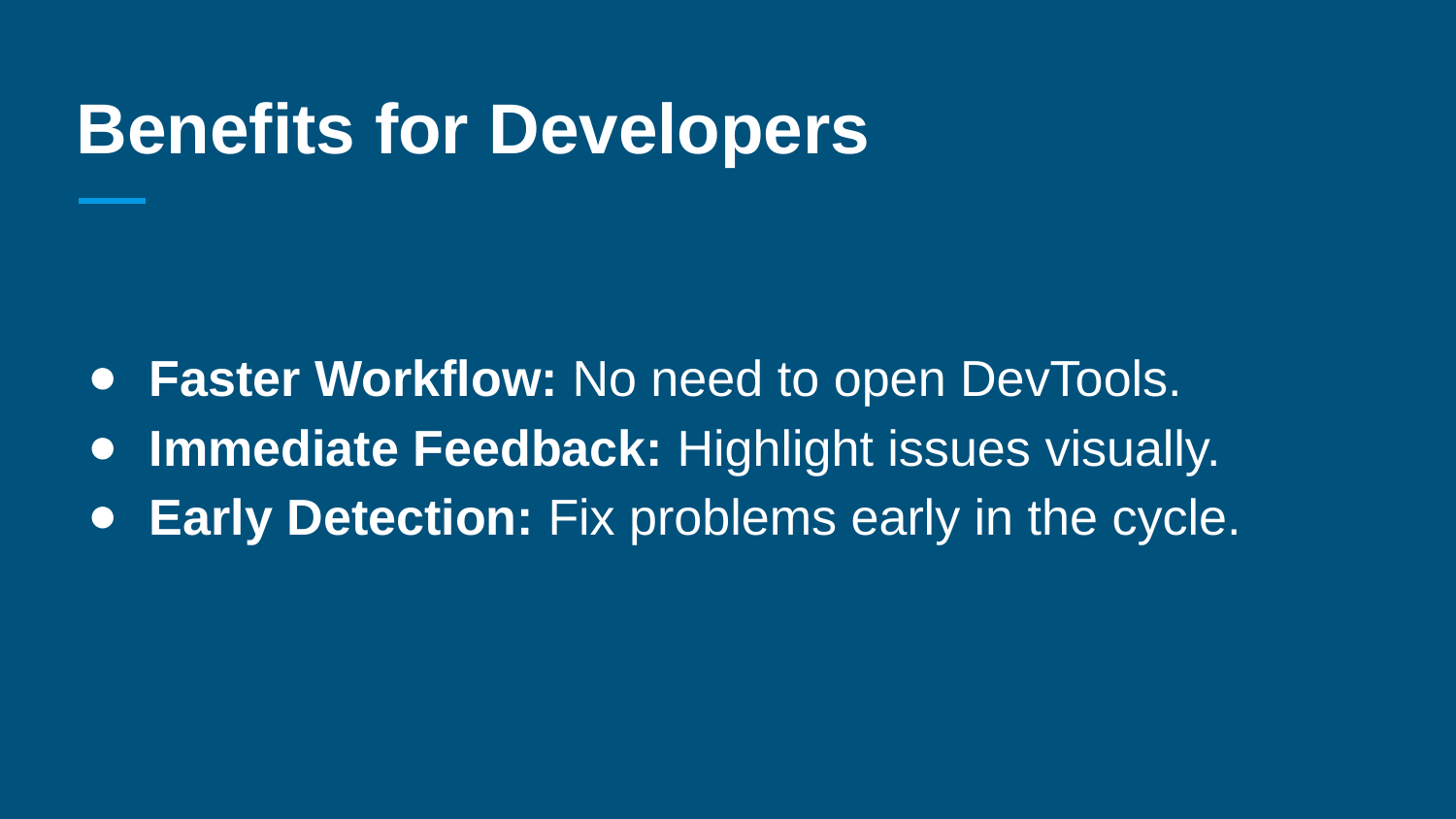

# Benefits for Developers

Faster Workflow: No need to open DevTools.
Immediate Feedback: Highlight issues visually.
Early Detection: Fix problems early in the cycle.